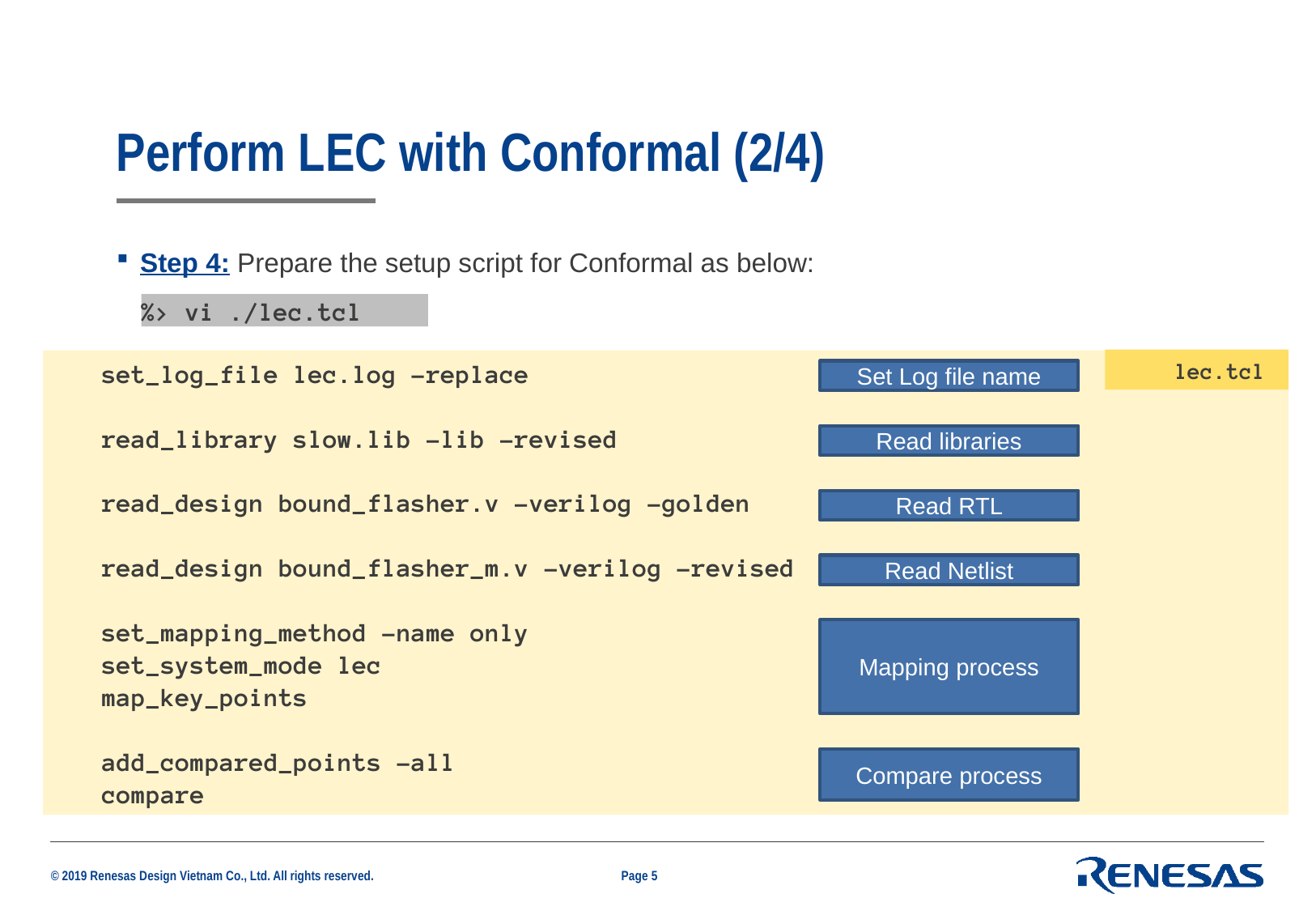

# Perform LEC with Conformal (2/4)
Step 4: Prepare the setup script for Conformal as below:
%> vi ./lec.tcl
lec.tcl
set_log_file lec.log -replace

read_library slow.lib -lib -revised

read_design bound_flasher.v -verilog -golden

read_design bound_flasher_m.v -verilog -revised

set_mapping_method -name only
set_system_mode lec
map_key_points

add_compared_points -all
compare
Set Log file name
Read libraries
Read RTL
Read Netlist
Mapping process
Compare process
Page 5